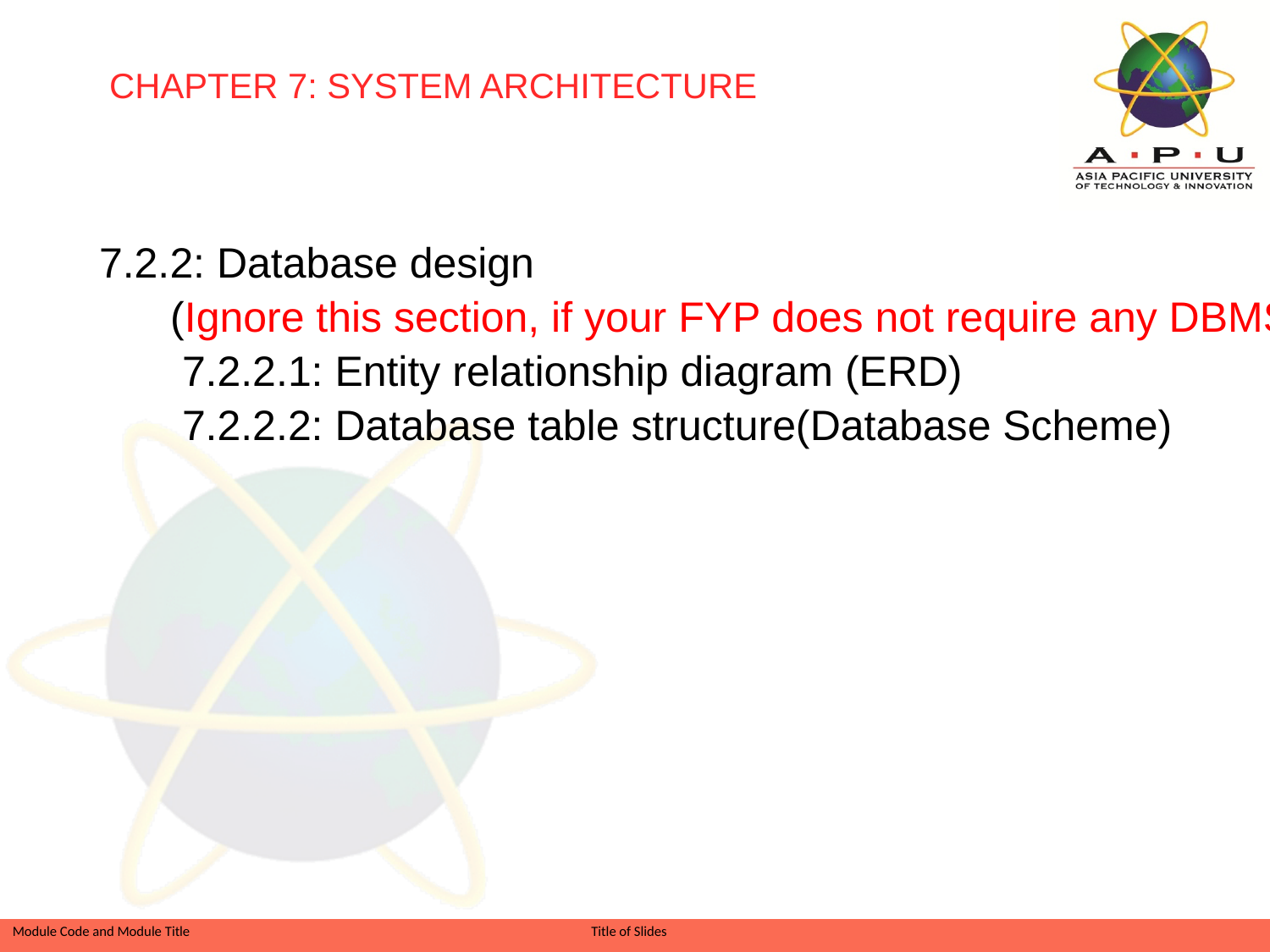

CHAPTER 7: SYSTEM ARCHITECTURE
7.2.2: Database design
      (Ignore this section, if your FYP does not require any DBMS)
       7.2.2.1: Entity relationship diagram (ERD)
       7.2.2.2: Database table structure(Database Scheme)

Slide 30 of 41